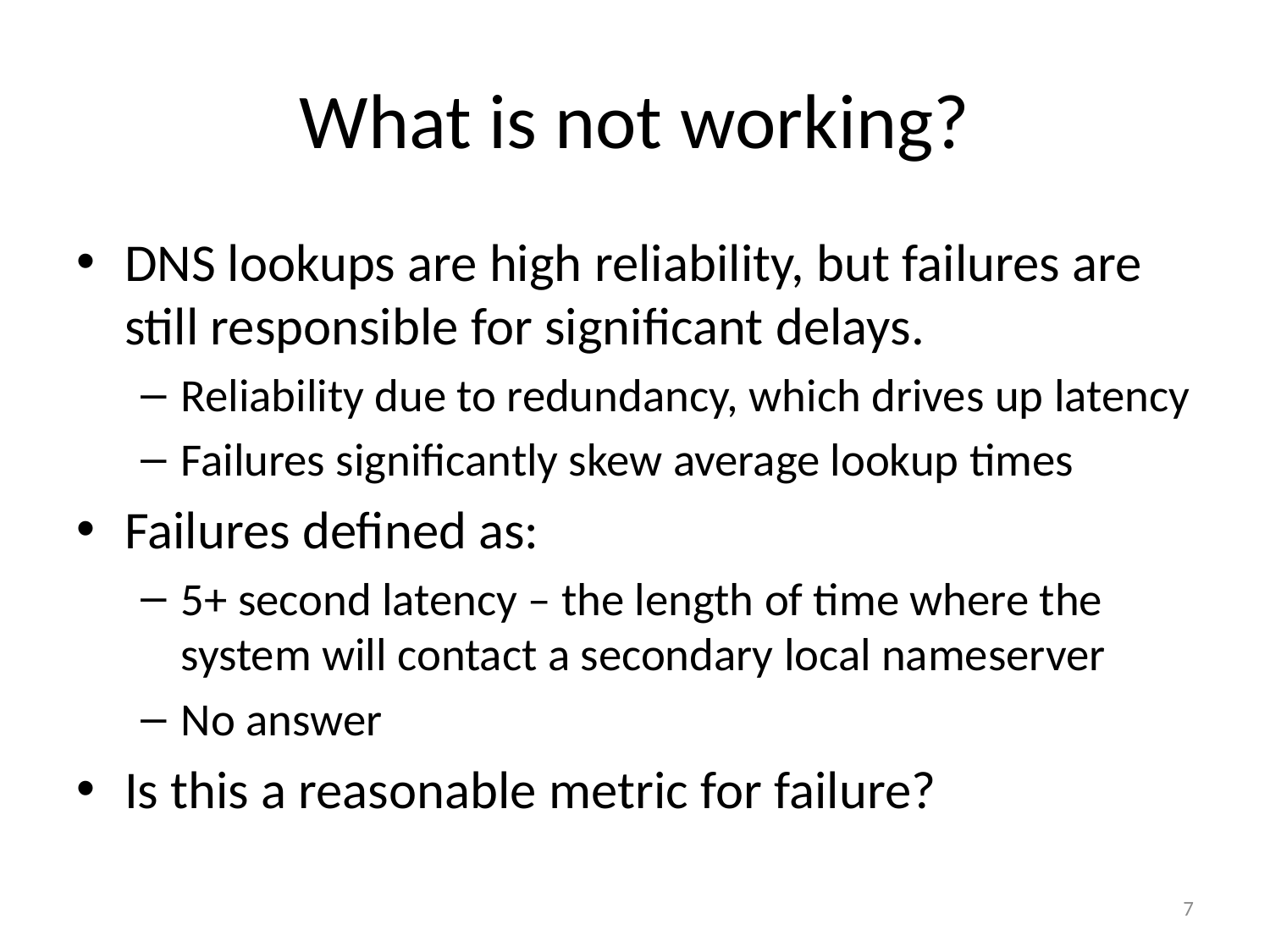

# What is not working?
DNS lookups are high reliability, but failures are  still responsible for significant delays.
Reliability due to redundancy, which drives up latency
Failures significantly skew average lookup times
Failures defined as:
5+ second latency – the length of time where the system will contact a secondary local nameserver
No answer
Is this a reasonable metric for failure?
7